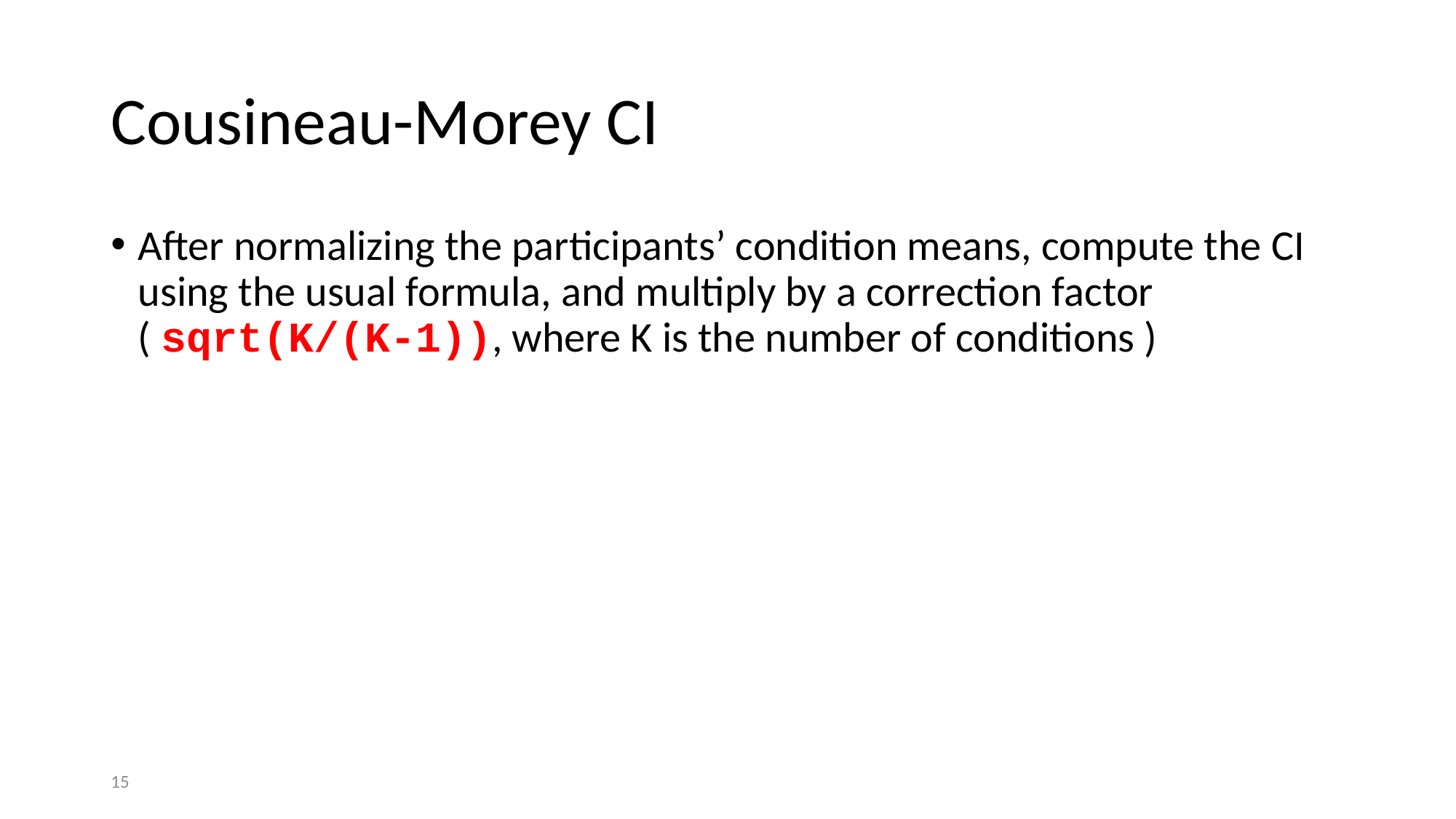

# Cousineau-Morey CI
After normalizing the participants’ condition means, compute the CI using the usual formula, and multiply by a correction factor ( sqrt(K/(K-1)), where K is the number of conditions )
15